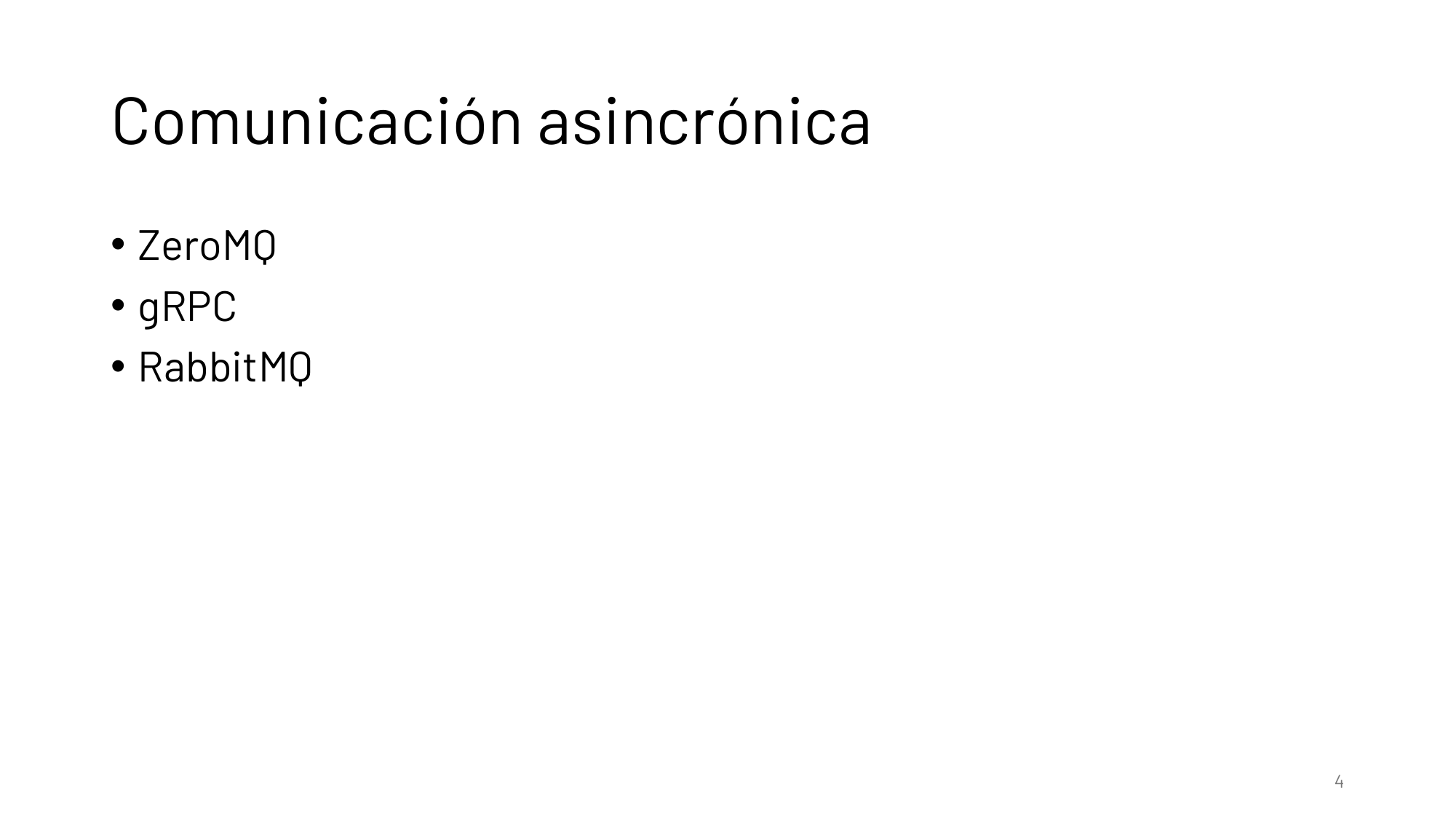

# Comunicación asincrónica
ZeroMQ
gRPC
RabbitMQ
4